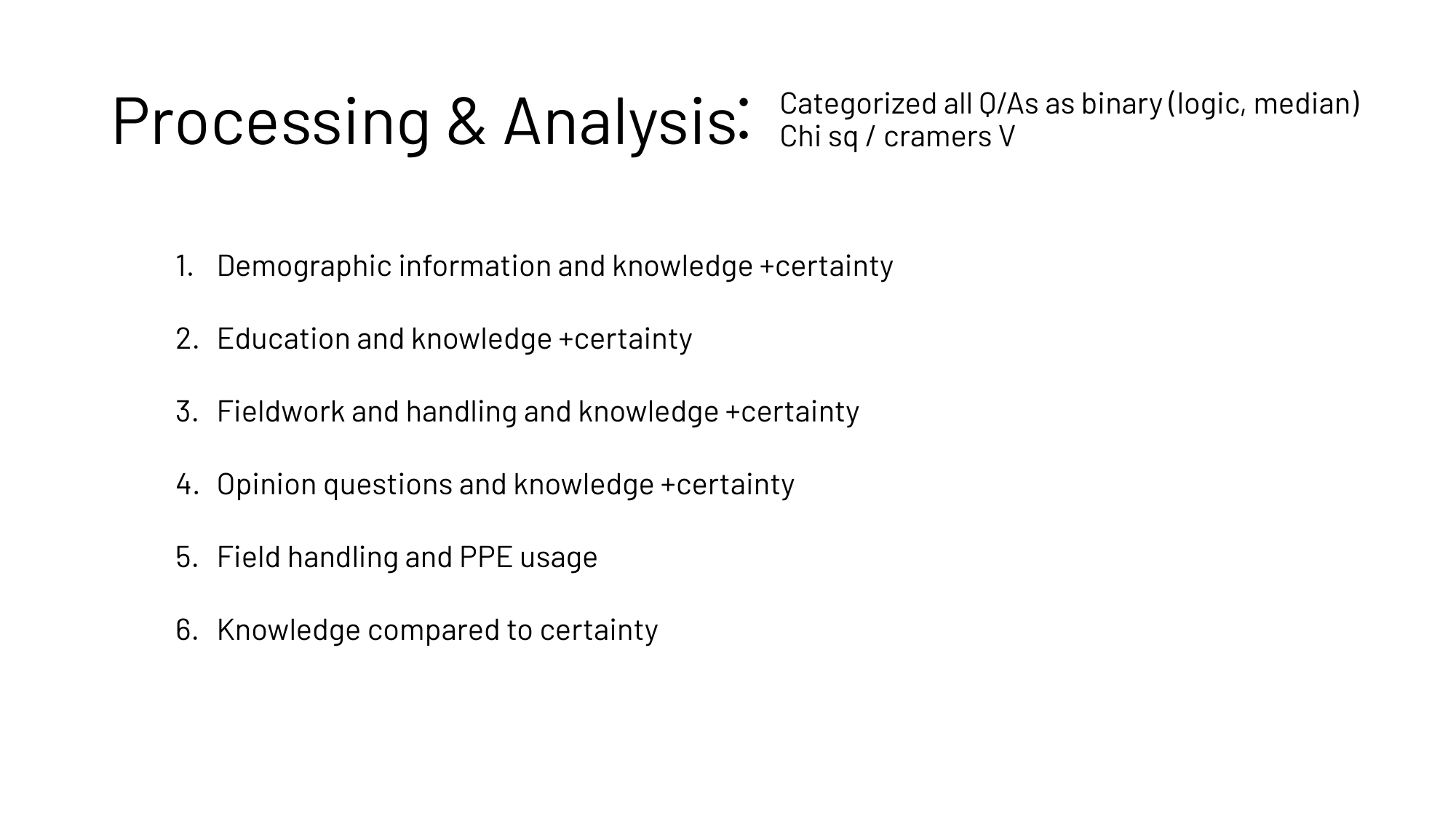

# Processing & Analysis
Categorized all Q/As as binary (logic, median)
Chi sq / cramers V

Demographic information and knowledge +certainty

Education and knowledge +certainty

Fieldwork and handling and knowledge +certainty

Opinion questions and knowledge +certainty

Field handling and PPE usage

Knowledge compared to certainty